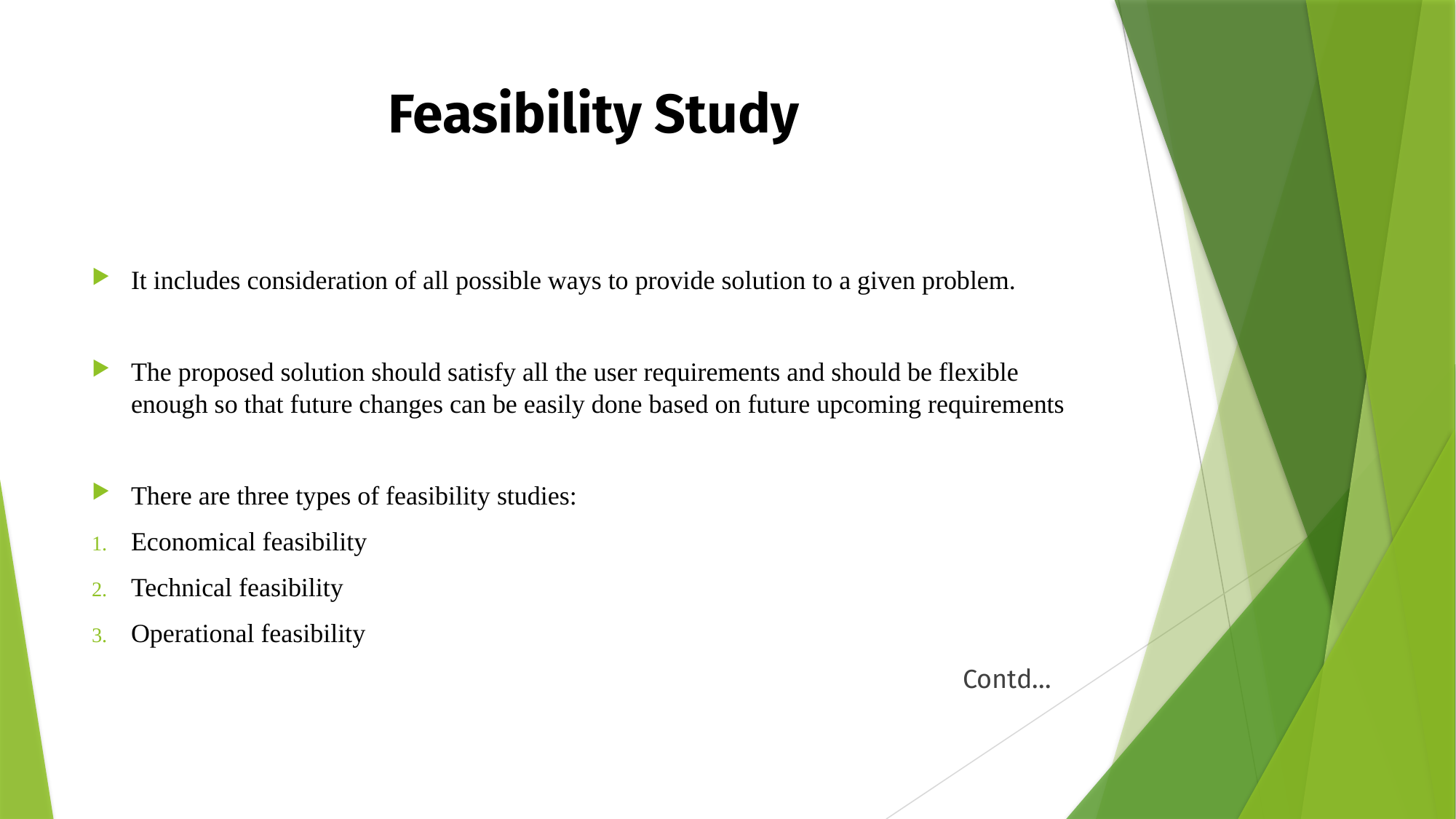

# Feasibility Study
It includes consideration of all possible ways to provide solution to a given problem.

The proposed solution should satisfy all the user requirements and should be flexible enough so that future changes can be easily done based on future upcoming requirements

There are three types of feasibility studies:
Economical feasibility
Technical feasibility
Operational feasibility
                                                                                                                                     Contd…